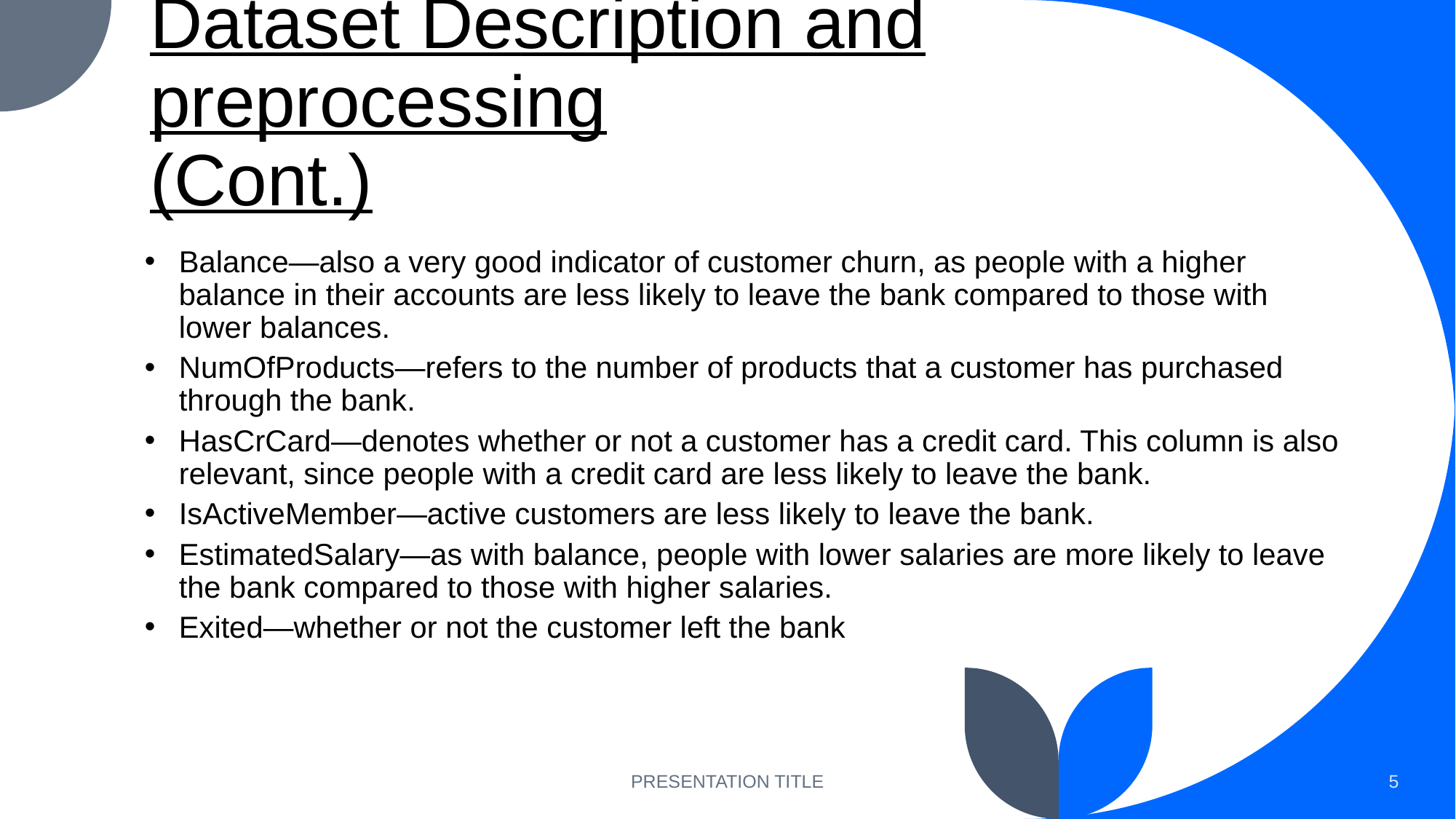

# Dataset Description and preprocessing (Cont.)

Balance—also a very good indicator of customer churn, as people with a higher balance in their accounts are less likely to leave the bank compared to those with lower balances.
NumOfProducts—refers to the number of products that a customer has purchased through the bank.
HasCrCard—denotes whether or not a customer has a credit card. This column is also relevant, since people with a credit card are less likely to leave the bank.
IsActiveMember—active customers are less likely to leave the bank.
EstimatedSalary—as with balance, people with lower salaries are more likely to leave the bank compared to those with higher salaries.
Exited—whether or not the customer left the bank

PRESENTATION TITLE
5